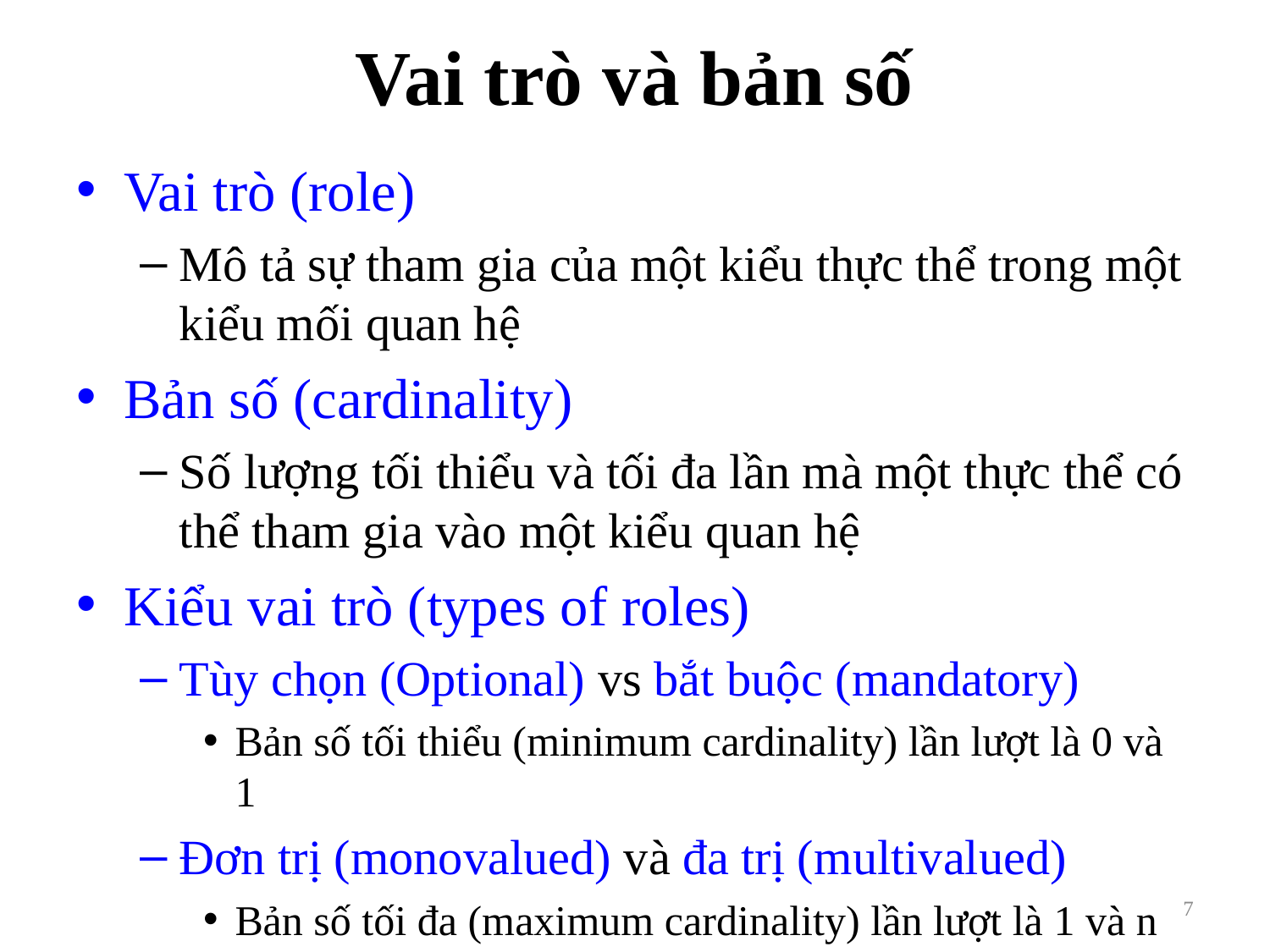

# Vai trò và bản số
Vai trò (role)
Mô tả sự tham gia của một kiểu thực thể trong một kiểu mối quan hệ
Bản số (cardinality)
Số lượng tối thiểu và tối đa lần mà một thực thể có thể tham gia vào một kiểu quan hệ
Kiểu vai trò (types of roles)
Tùy chọn (Optional) vs bắt buộc (mandatory)
Bản số tối thiểu (minimum cardinality) lần lượt là 0 và 1
Đơn trị (monovalued) và đa trị (multivalued)
Bản số tối đa (maximum cardinality) lần lượt là 1 và n
7